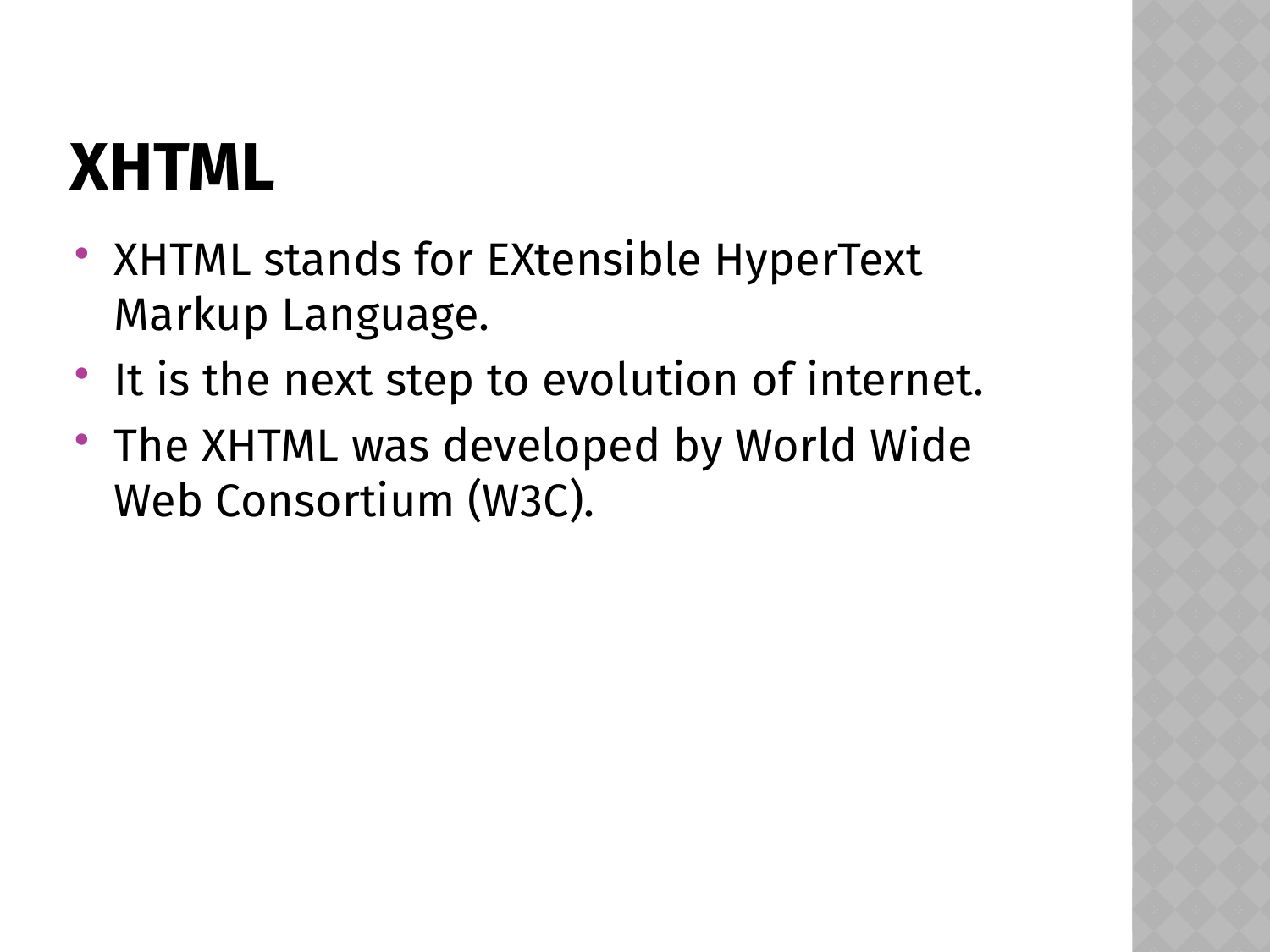

# XHTML
XHTML stands for EXtensible HyperText Markup Language.
It is the next step to evolution of internet.
The XHTML was developed by World Wide Web Consortium (W3C).